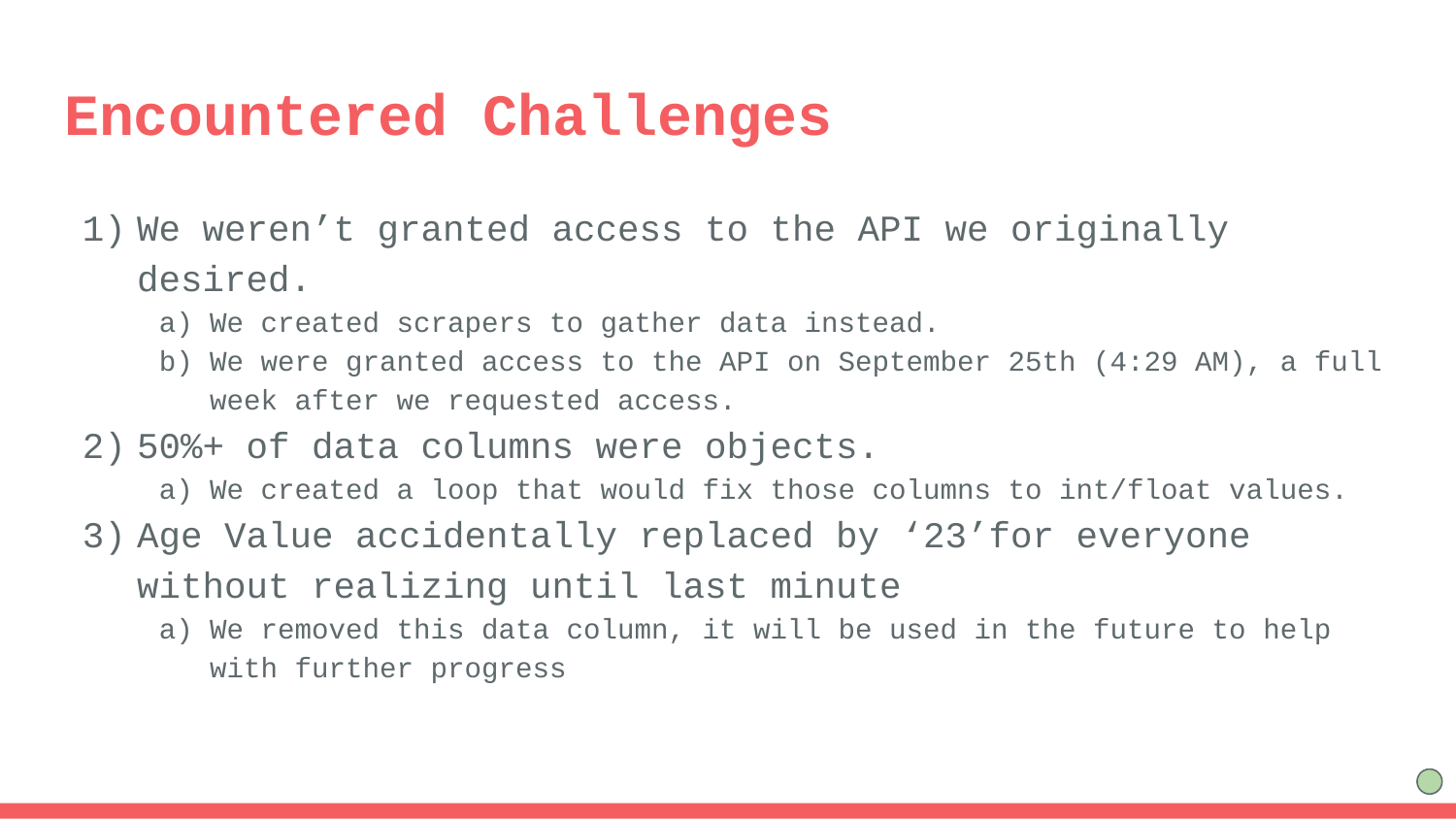

# Encountered Challenges
We weren’t granted access to the API we originally desired.
We created scrapers to gather data instead.
We were granted access to the API on September 25th (4:29 AM), a full week after we requested access.
50%+ of data columns were objects.
We created a loop that would fix those columns to int/float values.
Age Value accidentally replaced by ‘23’for everyone without realizing until last minute
We removed this data column, it will be used in the future to help with further progress